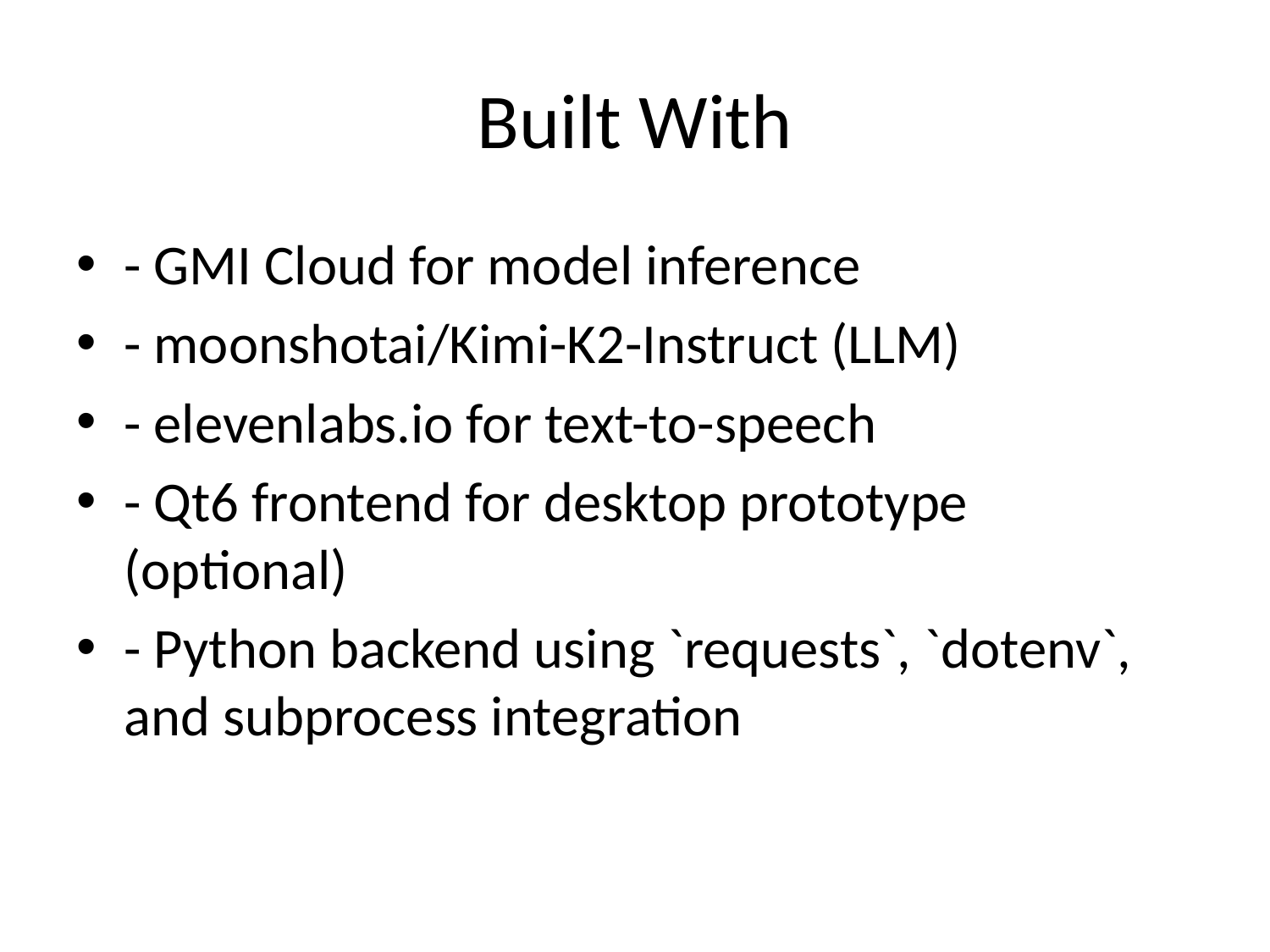

# Built With
- GMI Cloud for model inference
- moonshotai/Kimi-K2-Instruct (LLM)
- elevenlabs.io for text-to-speech
- Qt6 frontend for desktop prototype (optional)
- Python backend using `requests`, `dotenv`, and subprocess integration